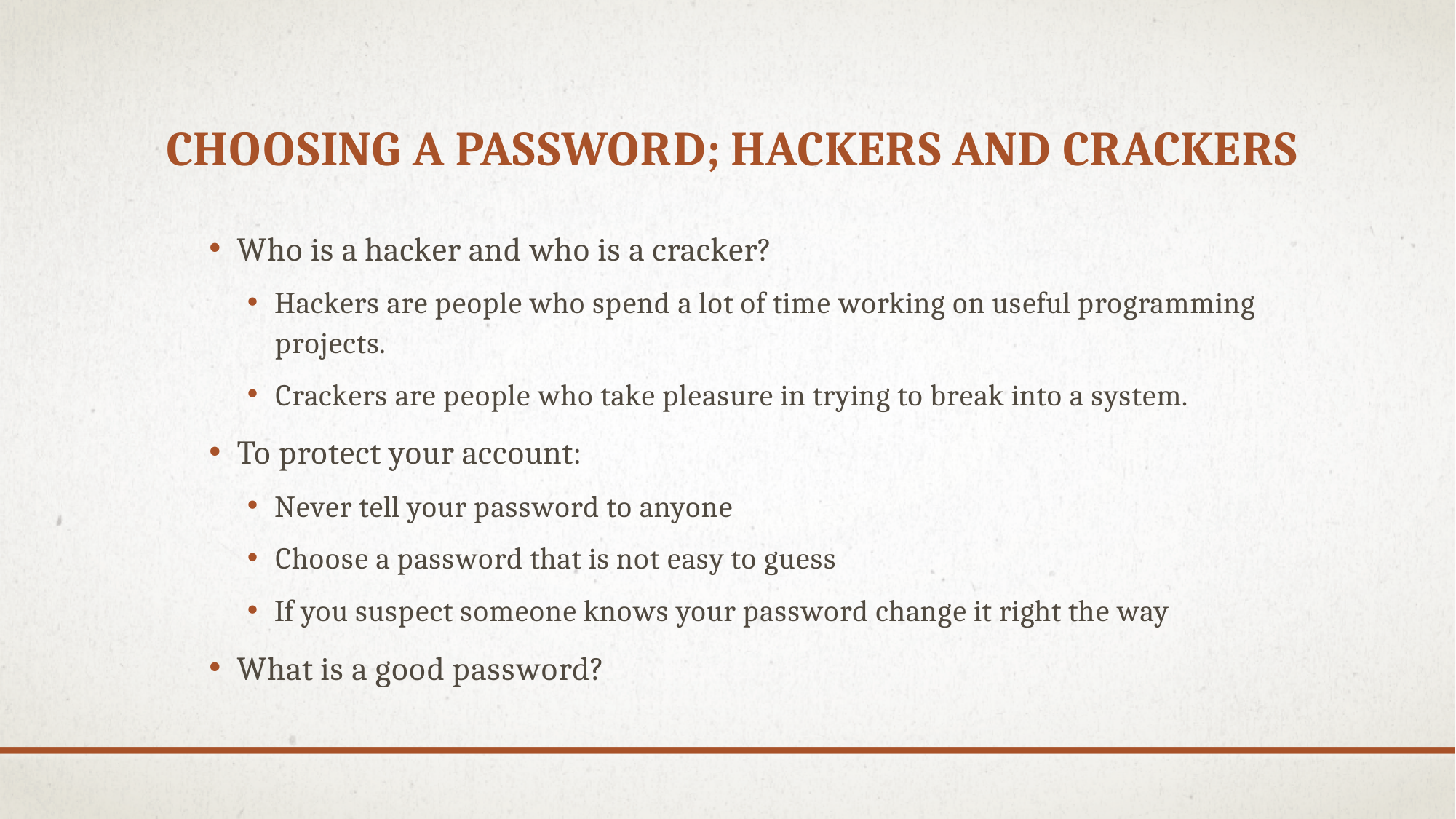

# Choosing a Password; Hackers and Crackers
Who is a hacker and who is a cracker?
Hackers are people who spend a lot of time working on useful programming projects.
Crackers are people who take pleasure in trying to break into a system.
To protect your account:
Never tell your password to anyone
Choose a password that is not easy to guess
If you suspect someone knows your password change it right the way
What is a good password?